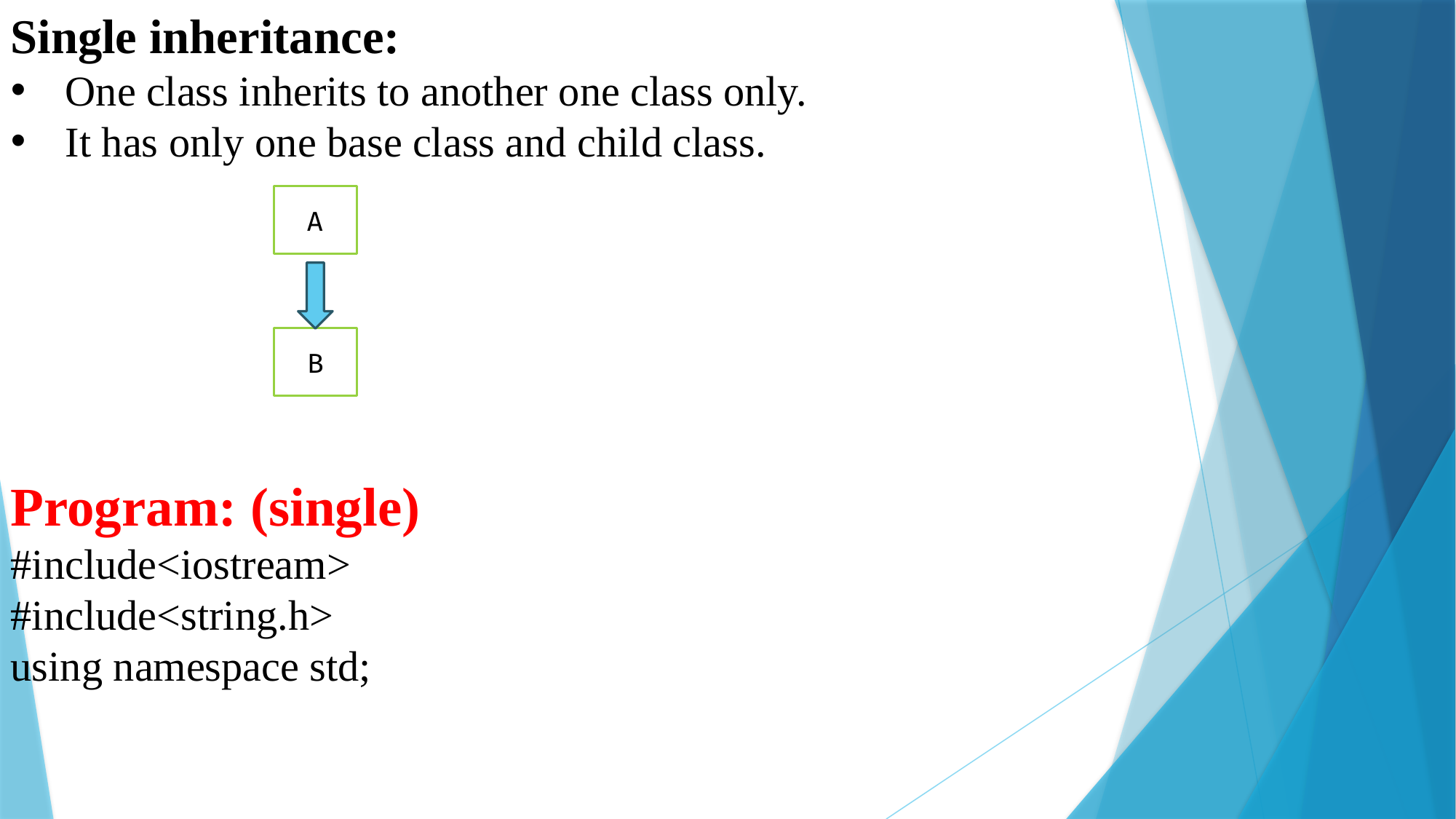

Single inheritance:
One class inherits to another one class only.
It has only one base class and child class.

Program: (single)
#include<iostream>
#include<string.h>
using namespace std;

A

B